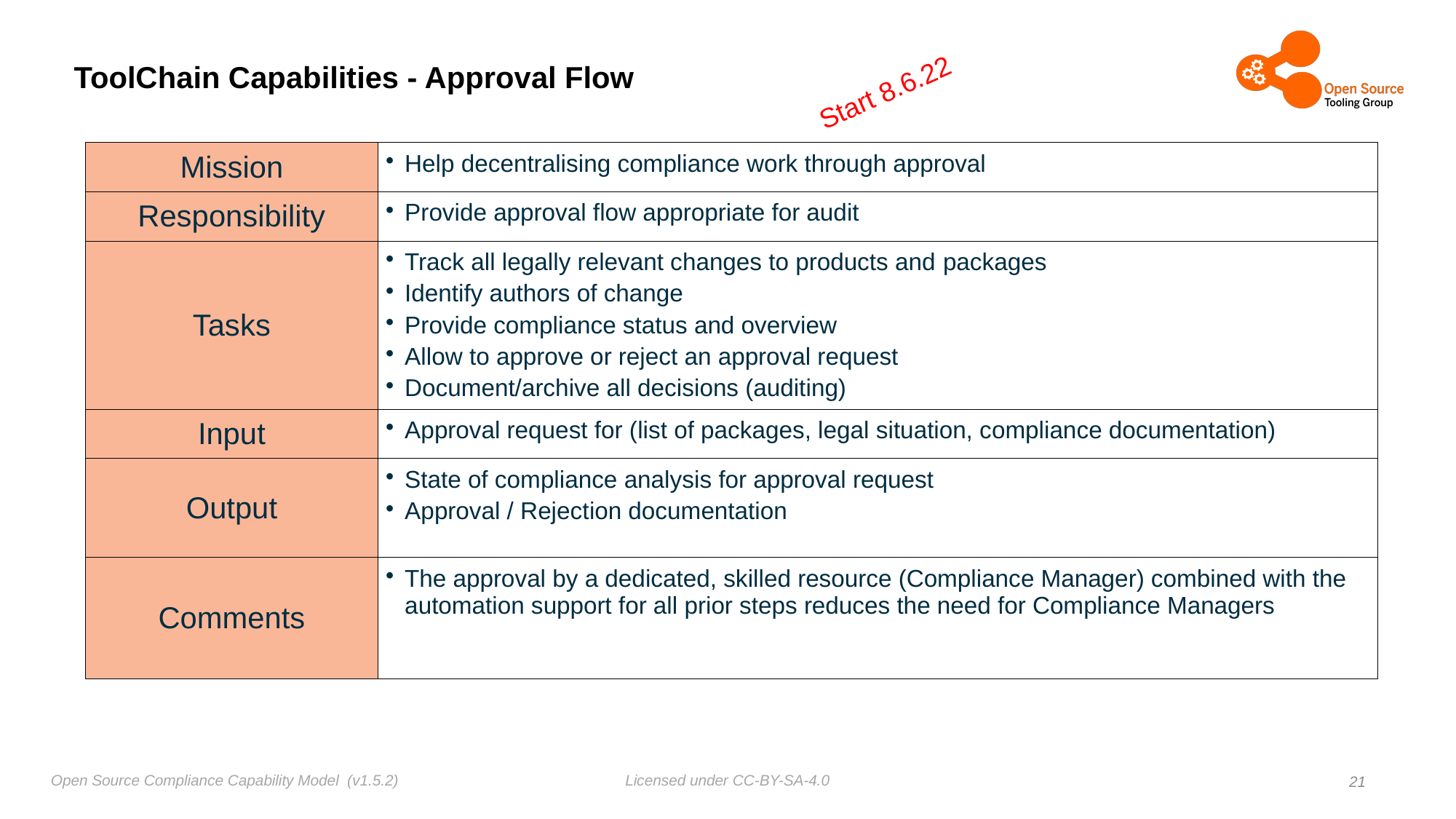

# ToolChain Capabilities - Approval Flow
Start 8.6.22
| Mission | Help decentralising compliance work through approval |
| --- | --- |
| Responsibility | Provide approval flow appropriate for audit |
| Tasks | Track all legally relevant changes to products and packages Identify authors of change Provide compliance status and overview Allow to approve or reject an approval request Document/archive all decisions (auditing) |
| Input | Approval request for (list of packages, legal situation, compliance documentation) |
| Output | State of compliance analysis for approval request Approval / Rejection documentation |
| Comments | The approval by a dedicated, skilled resource (Compliance Manager) combined with the automation support for all prior steps reduces the need for Compliance Managers |
21